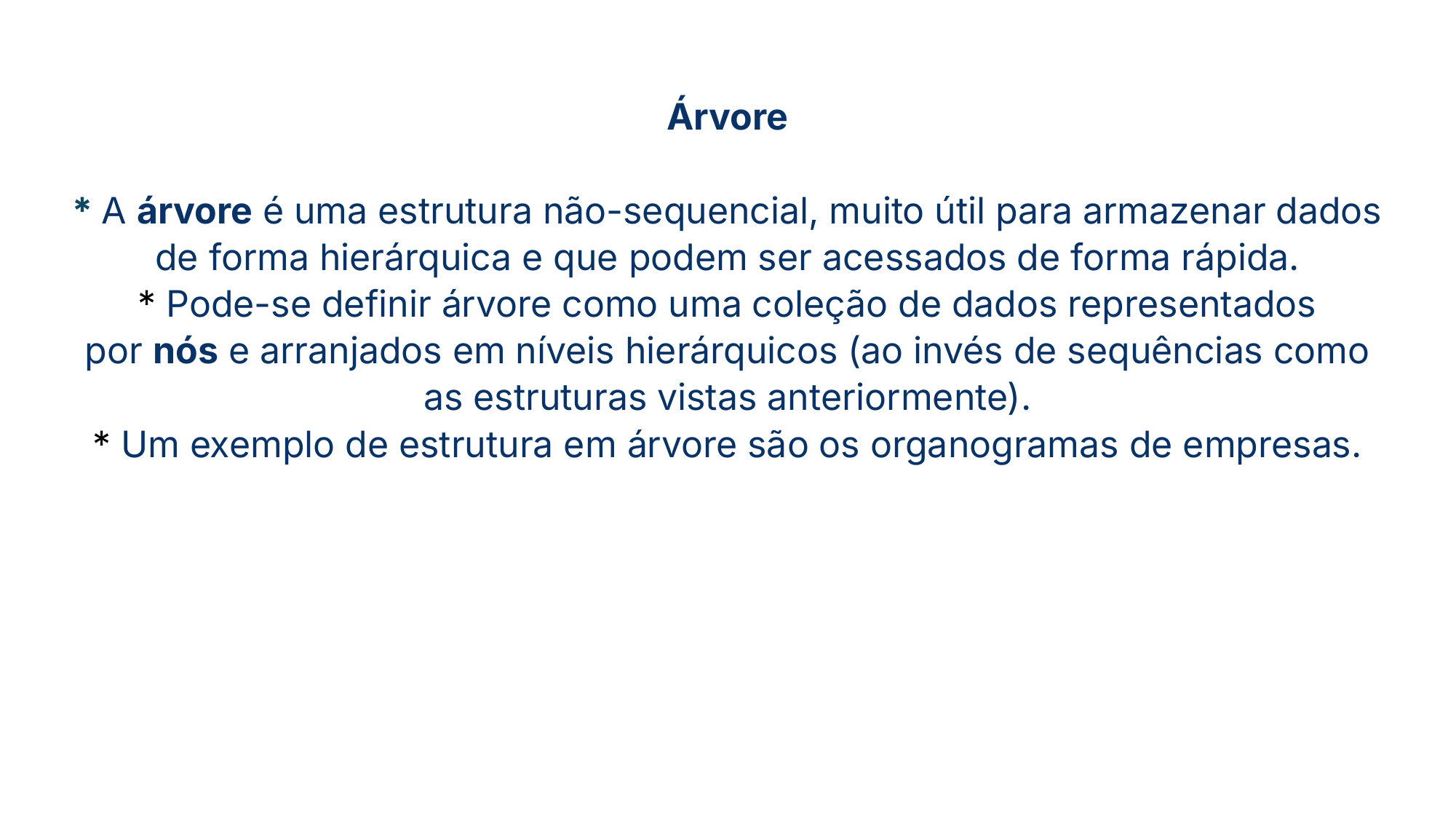

# Árvore * A árvore é uma estrutura não-sequencial, muito útil para armazenar dados de forma hierárquica e que podem ser acessados de forma rápida. * Pode-se definir árvore como uma coleção de dados representados por nós e arranjados em níveis hierárquicos (ao invés de sequências como as estruturas vistas anteriormente). * Um exemplo de estrutura em árvore são os organogramas de empresas.